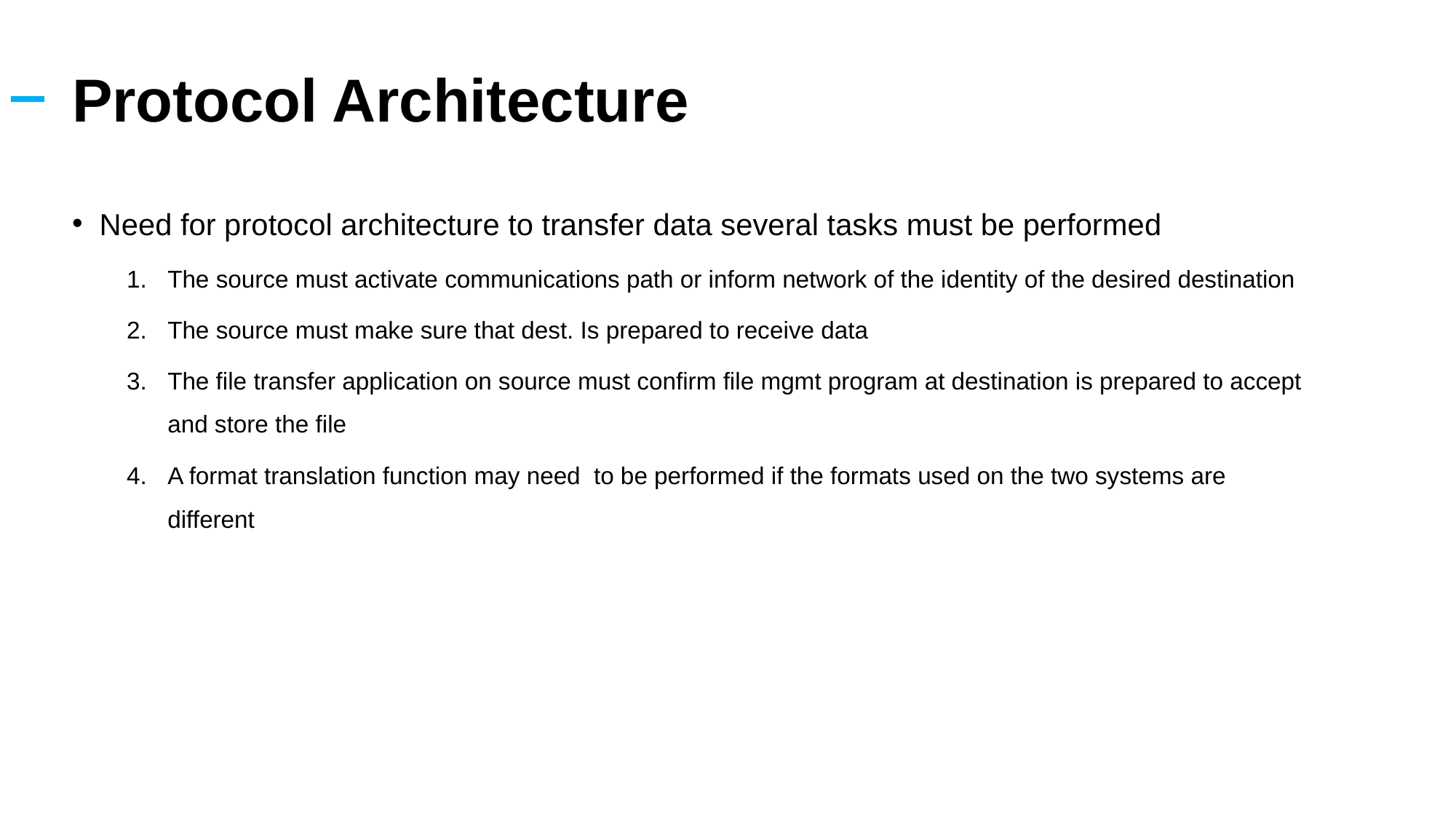

# Protocol Architecture

Need for protocol architecture to transfer data several tasks must be performed
The source must activate communications path or inform network of the identity of the desired destination
The source must make sure that dest. Is prepared to receive data
The file transfer application on source must confirm file mgmt program at destination is prepared to accept and store the file
A format translation function may need  to be performed if the formats used on the two systems are different